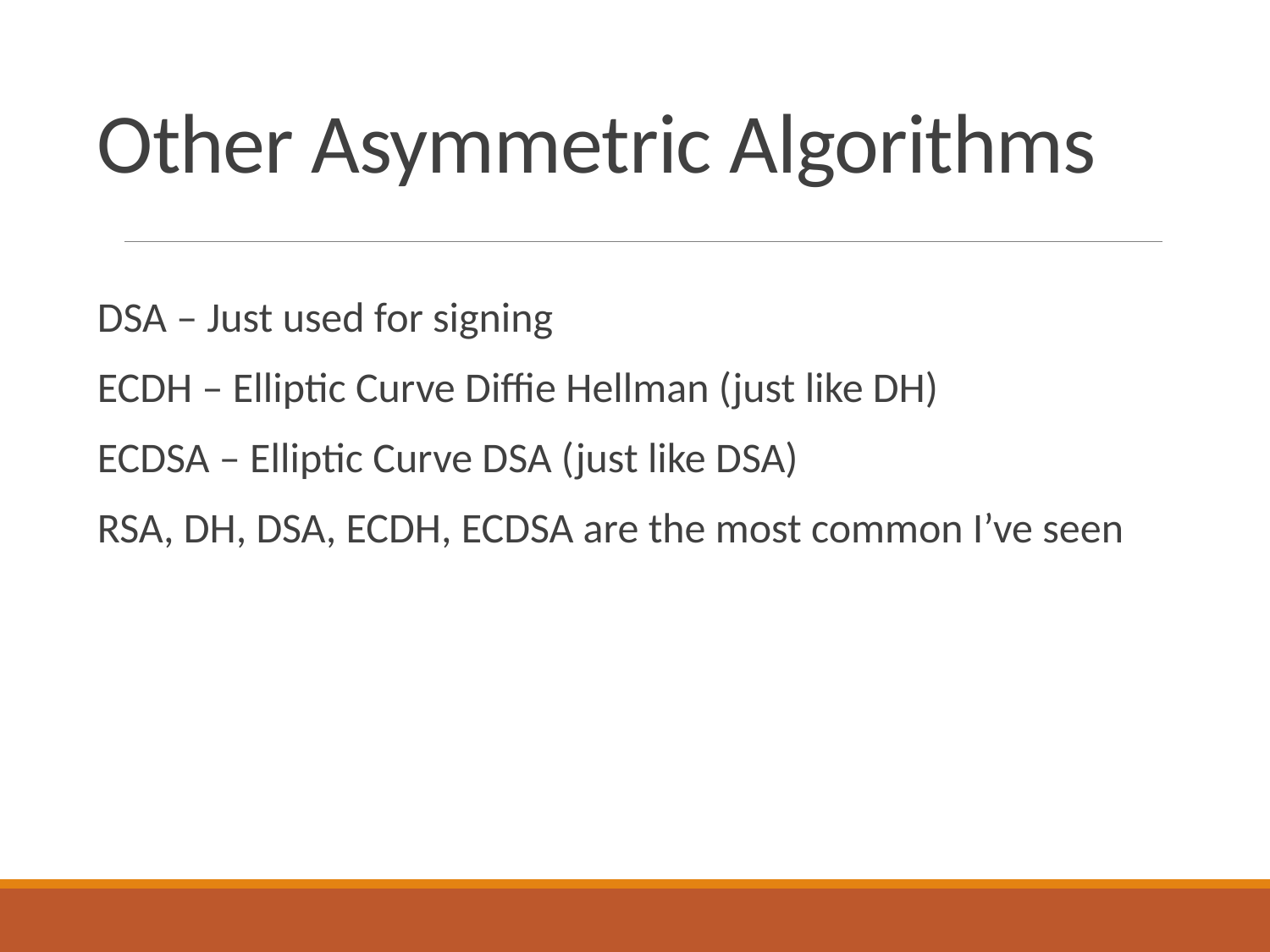

# Other Asymmetric Algorithms

DSA – Just used for signing
ECDH – Elliptic Curve Diffie Hellman (just like DH)
ECDSA – Elliptic Curve DSA (just like DSA)
RSA, DH, DSA, ECDH, ECDSA are the most common I’ve seen